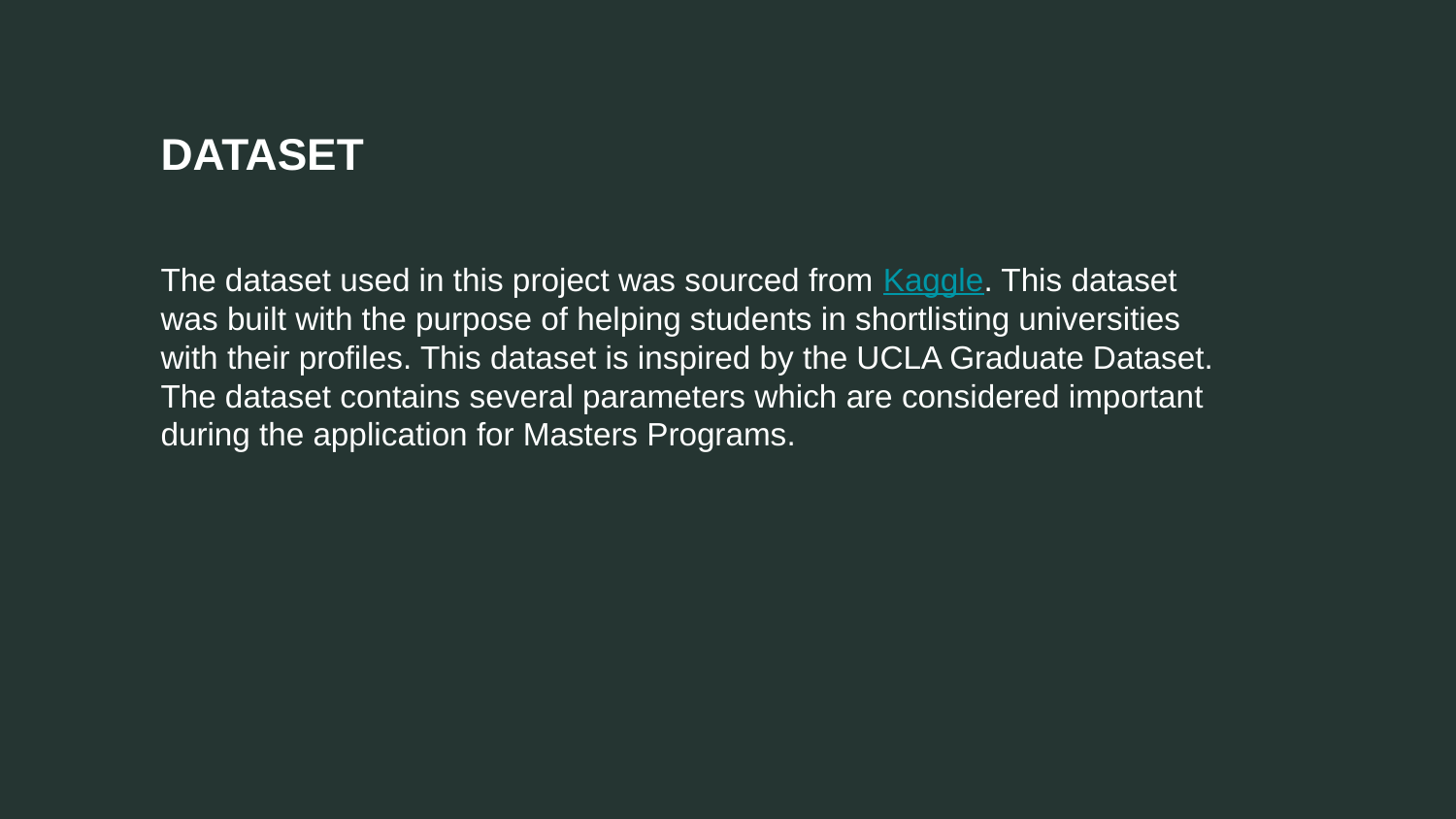

DATASET
The dataset used in this project was sourced from Kaggle. This dataset was built with the purpose of helping students in shortlisting universities with their profiles. This dataset is inspired by the UCLA Graduate Dataset. The dataset contains several parameters which are considered important during the application for Masters Programs.